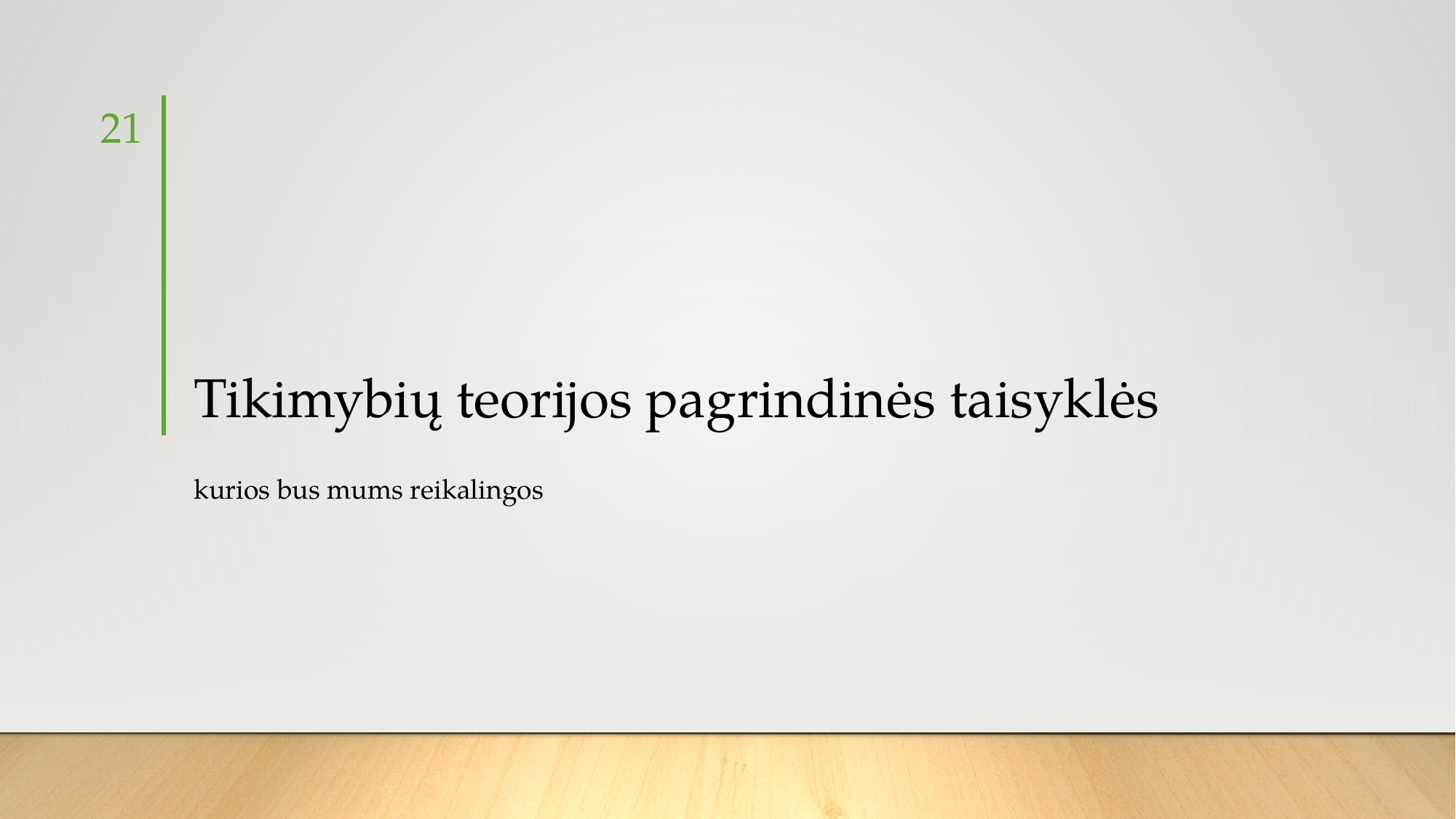

21
# Tikimybių teorijos pagrindinės taisyklės
kurios bus mums reikalingos